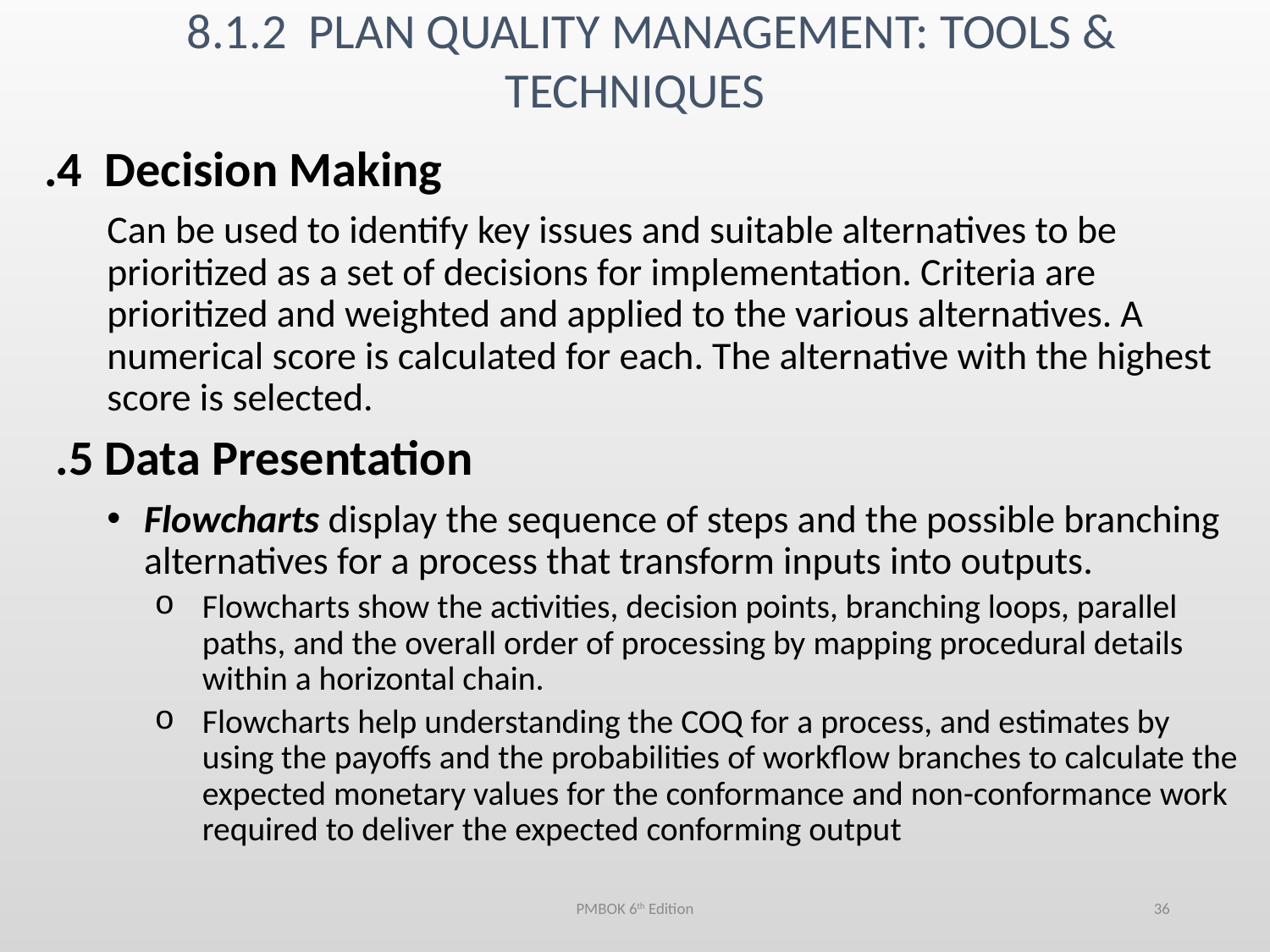

# 8.1.2  Plan Quality MANAGEMENT: TOOLS & TECHNIQUES
.4  Decision Making
Can be used to identify key issues and suitable alternatives to be prioritized as a set of decisions for implementation. Criteria are prioritized and weighted and applied to the various alternatives. A numerical score is calculated for each. The alternative with the highest score is selected.
 .5 Data Presentation
Flowcharts display the sequence of steps and the possible branching alternatives for a process that transform inputs into outputs.
Flowcharts show the activities, decision points, branching loops, parallel paths, and the overall order of processing by mapping procedural details within a horizontal chain.
Flowcharts help understanding the COQ for a process, and estimates by using the payoffs and the probabilities of workflow branches to calculate the expected monetary values for the conformance and non-conformance work required to deliver the expected conforming output
PMBOK 6th Edition
36